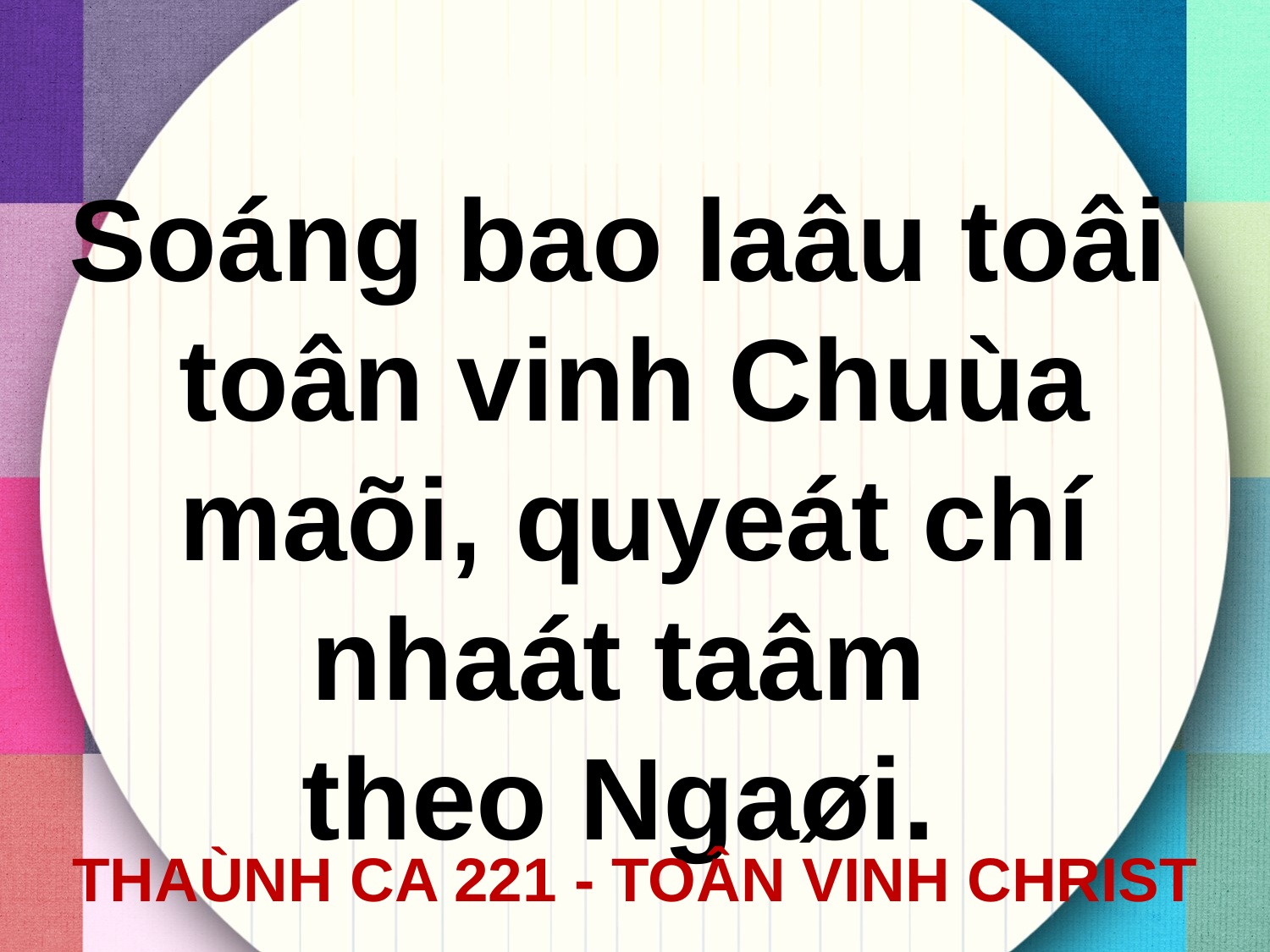

Soáng bao laâu toâi
toân vinh Chuùa maõi, quyeát chí nhaát taâm
theo Ngaøi.
THAÙNH CA 221 - TOÂN VINH CHRIST